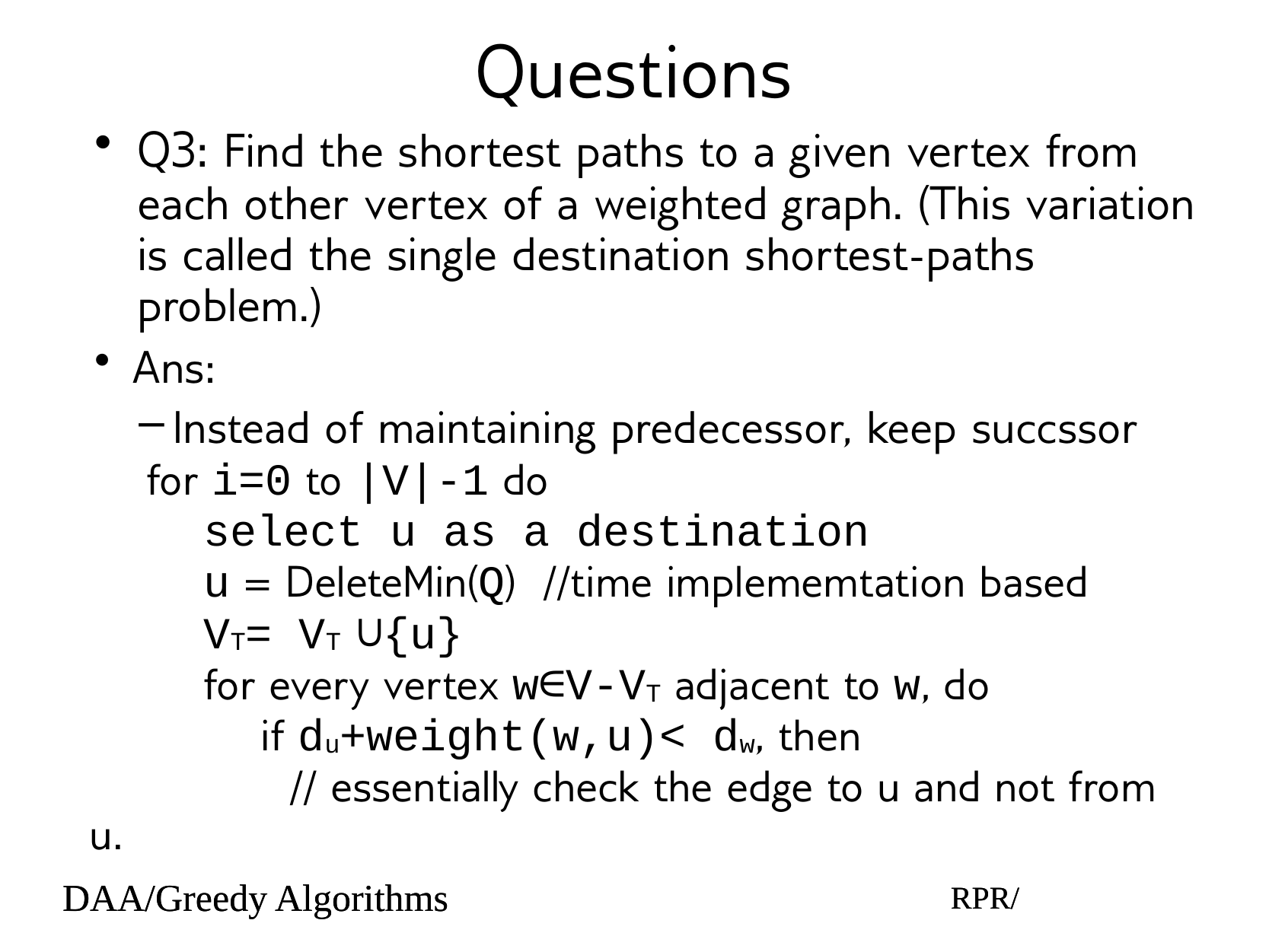

# Questions
Q3: Find the shortest paths to a given vertex from each other vertex of a weighted graph. (This variation is called the single destination shortest-paths problem.)
Ans:
Instead of maintaining predecessor, keep succssor
for i=0 to |V|-1 do
select u as a destination
u = DeleteMin(Q)  //time implememtation based
VT= VT ∪{u}
for every vertex w∈V-VT adjacent to w, do
if du+weight(w,u)< dw, then
// essentially check the edge to u and not from u.
DAA/Greedy Algorithms
RPR/
14